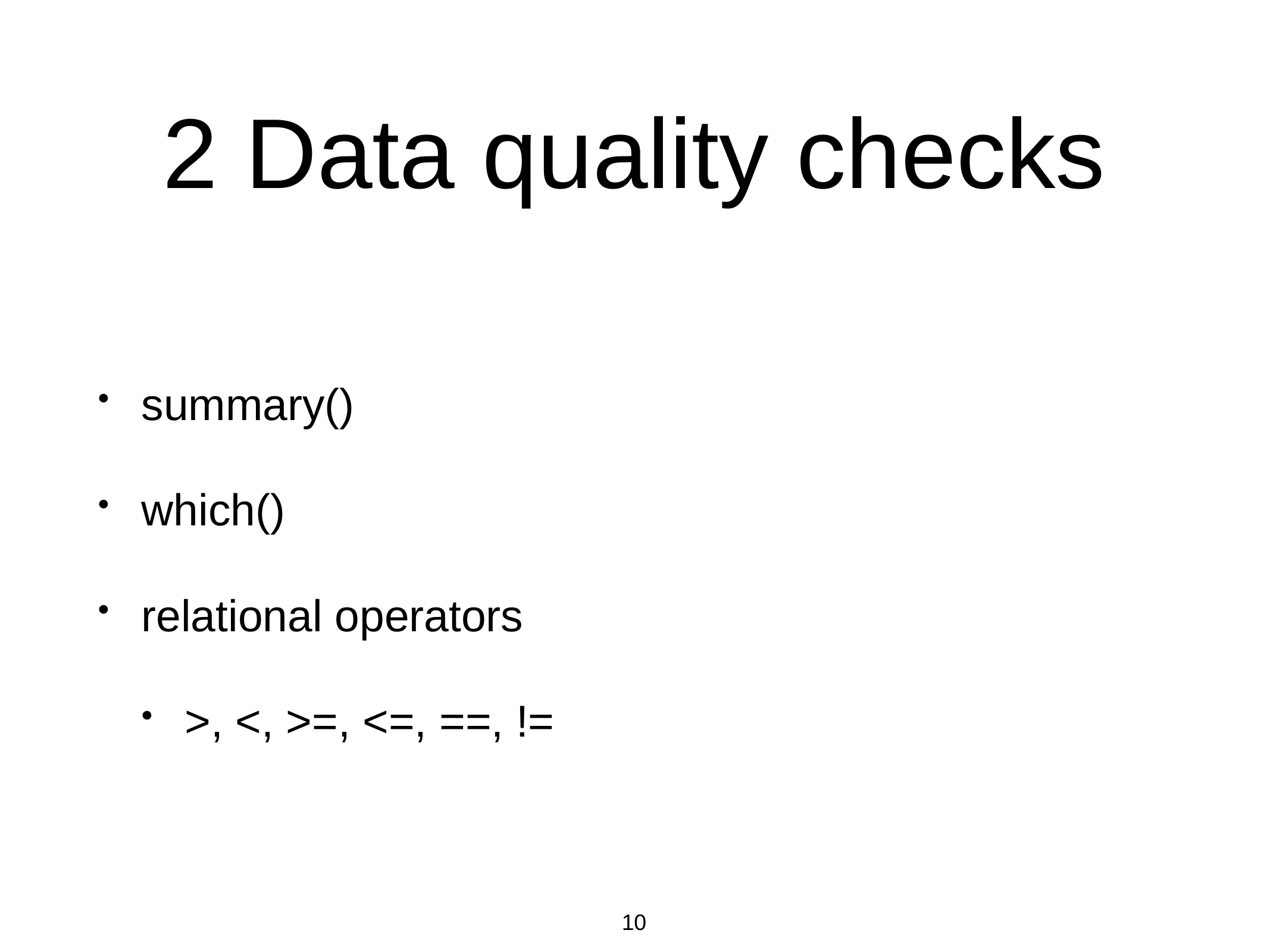

# 2 Data quality checks
summary()
which()
relational operators
>, <, >=, <=, ==, !=
10